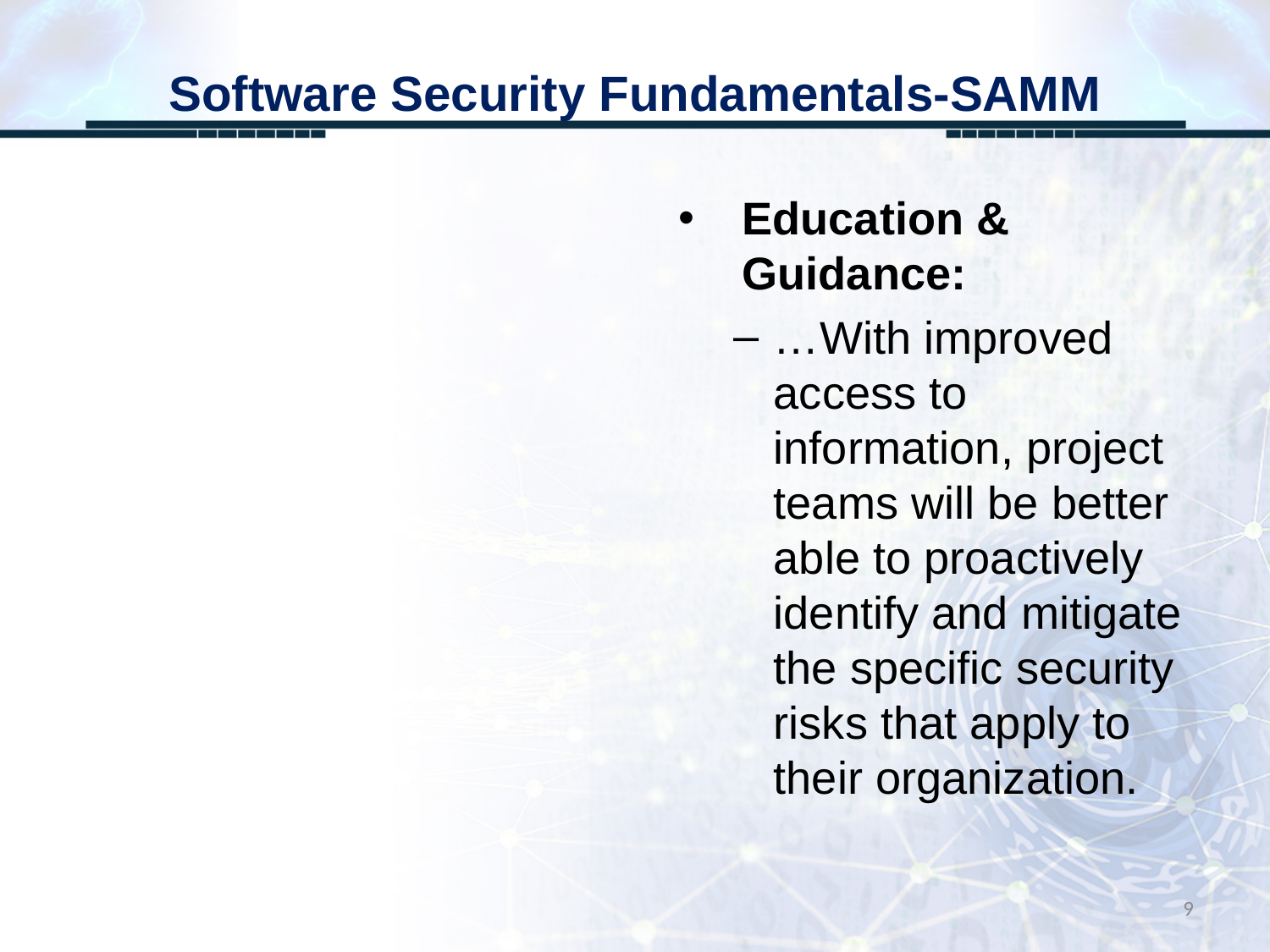

# Software Security Fundamentals-SAMM
Education & Guidance:
…With improved access to information, project teams will be better able to proactively identify and mitigate the specific security risks that apply to their organization.

9